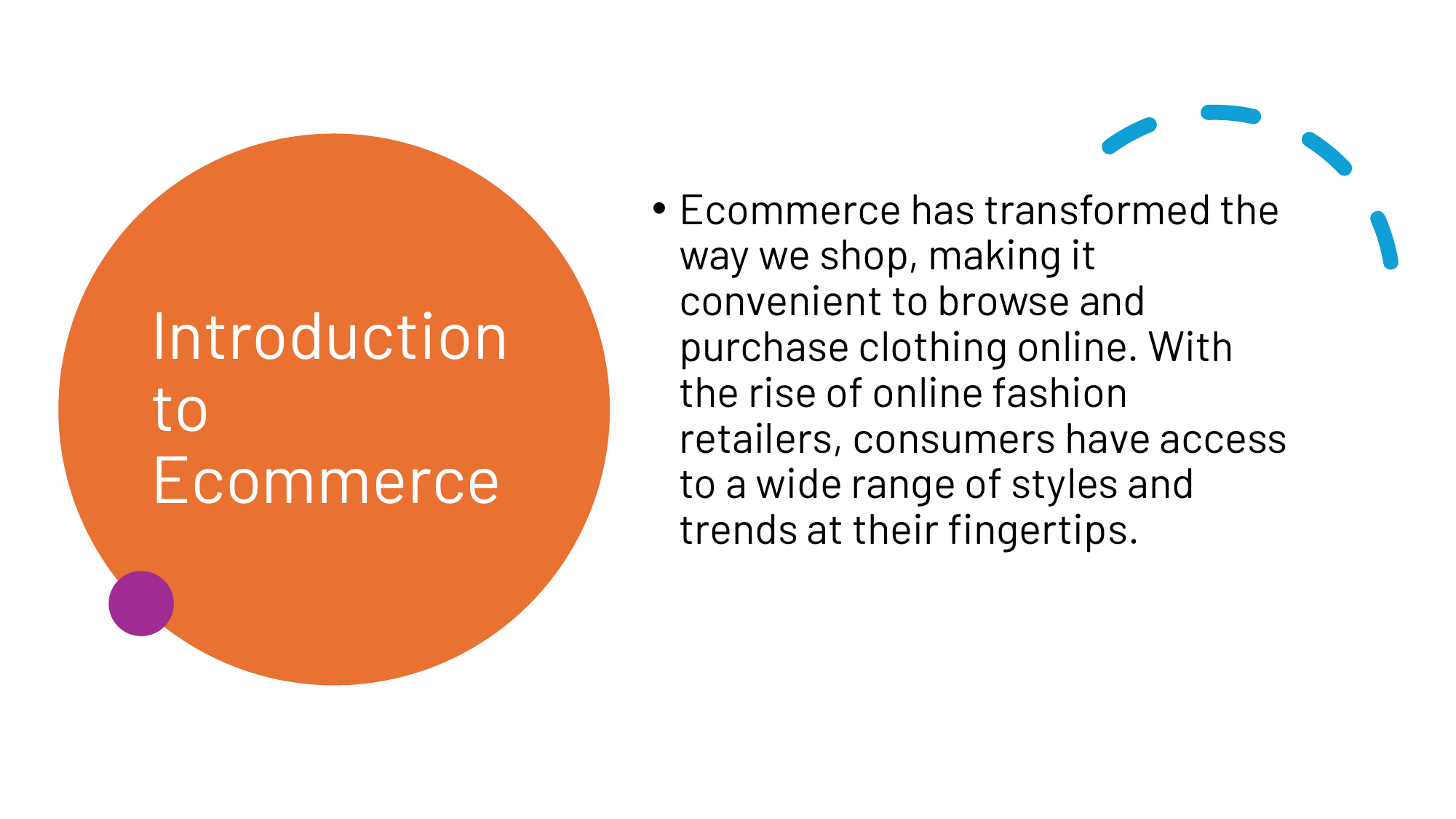

# Introduction to Ecommerce
Ecommerce has transformed the way we shop, making it convenient to browse and purchase clothing online. With the rise of online fashion retailers, consumers have access to a wide range of styles and trends at their fingertips.